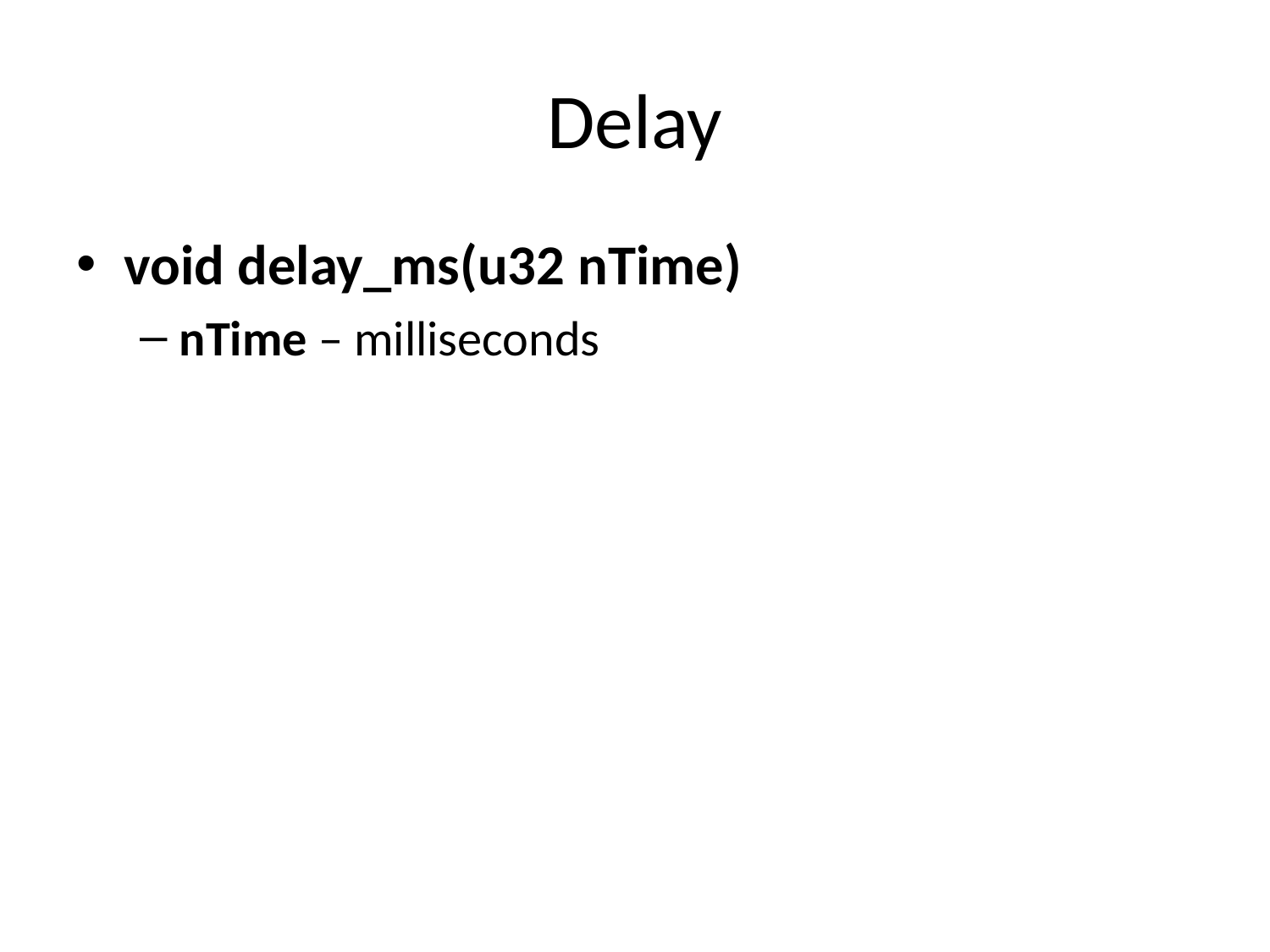

# Delay
void delay_ms(u32 nTime)
nTime – milliseconds